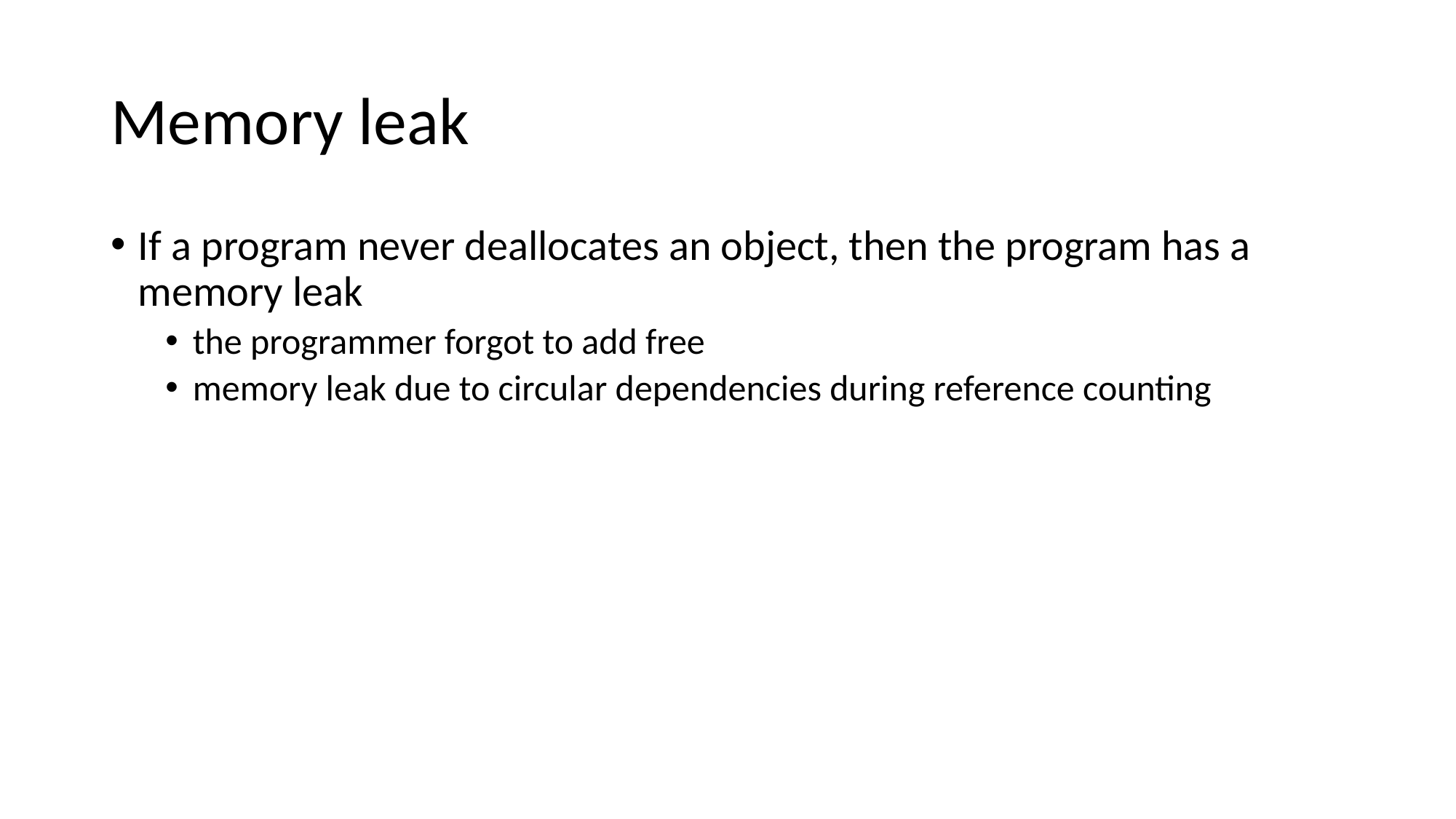

# Memory leak
If a program never deallocates an object, then the program has a memory leak
the programmer forgot to add free
memory leak due to circular dependencies during reference counting